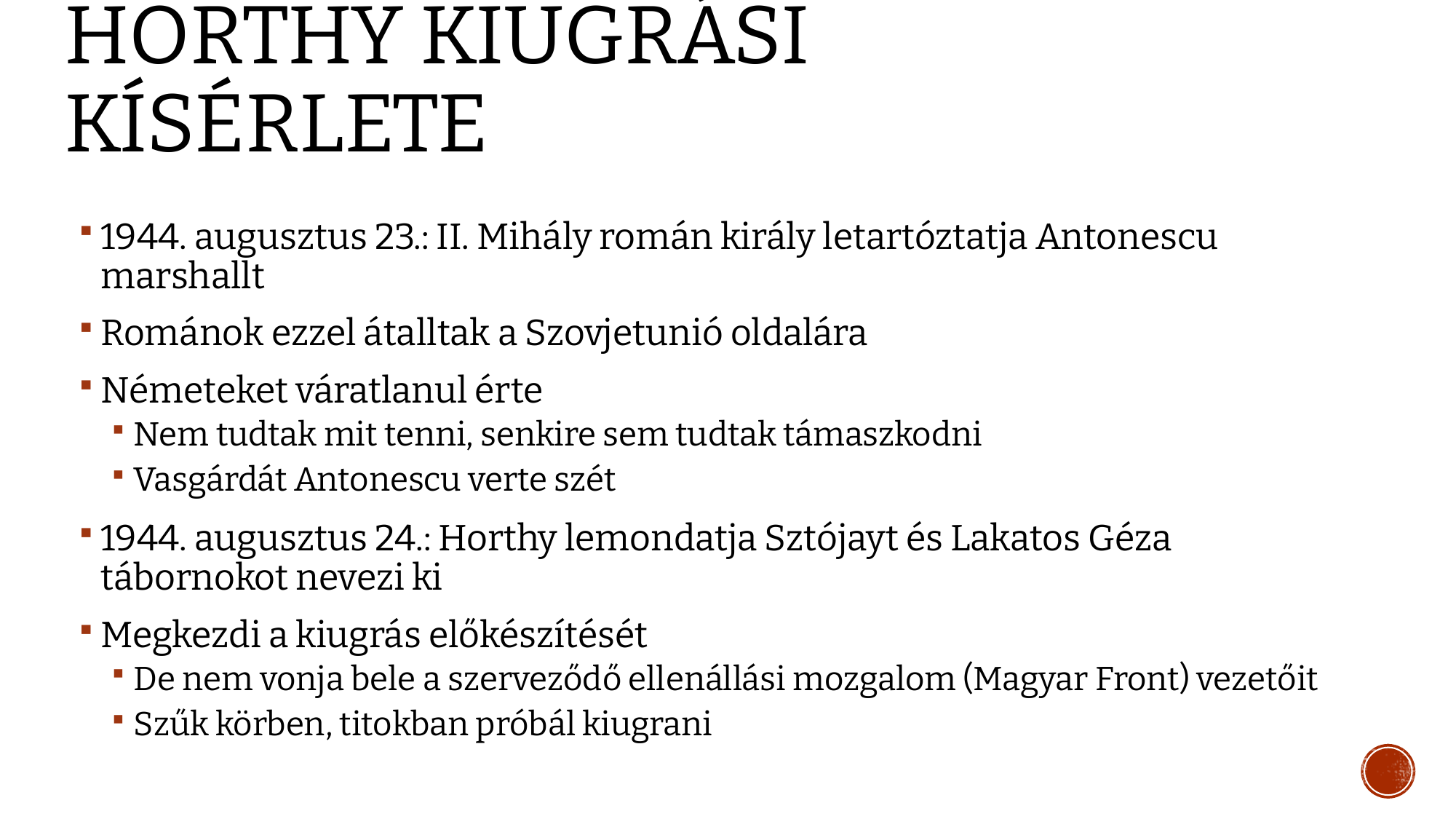

# Horthy kiugrási kísérlete
1944. augusztus 23.: II. Mihály román király letartóztatja Antonescu marshallt
Románok ezzel átalltak a Szovjetunió oldalára
Németeket váratlanul érte
Nem tudtak mit tenni, senkire sem tudtak támaszkodni
Vasgárdát Antonescu verte szét
1944. augusztus 24.: Horthy lemondatja Sztójayt és Lakatos Géza tábornokot nevezi ki
Megkezdi a kiugrás előkészítését
De nem vonja bele a szerveződő ellenállási mozgalom (Magyar Front) vezetőit
Szűk körben, titokban próbál kiugrani